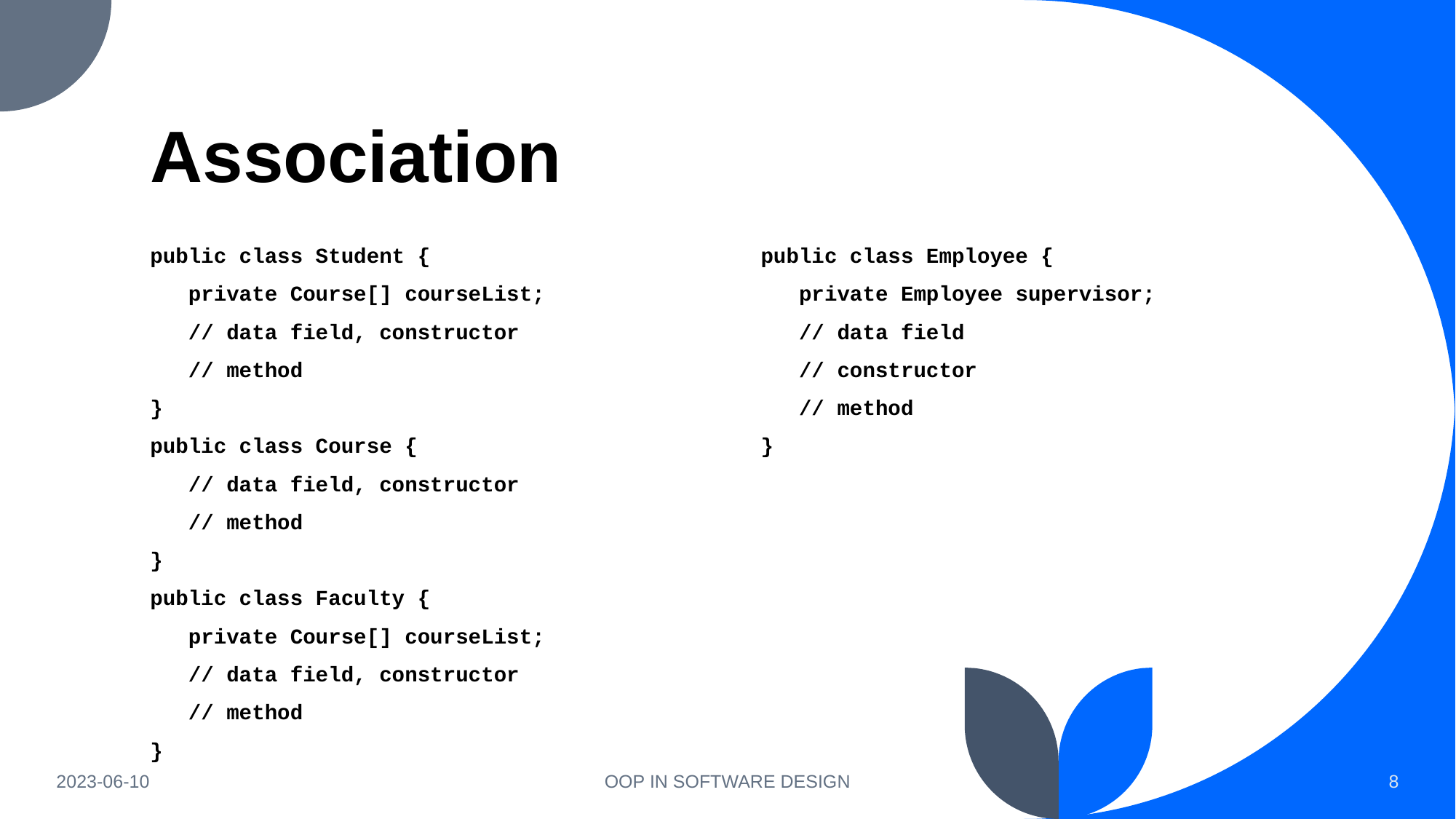

# Association
public class Student {
   private Course[] courseList;
   // data field, constructor
   // method
}
public class Course {
   // data field, constructor
   // method
}
public class Faculty {
   private Course[] courseList;
   // data field, constructor
   // method
}
public class Employee {
   private Employee supervisor;
   // data field
   // constructor
   // method
}

2023-06-10
OOP IN SOFTWARE DESIGN
8